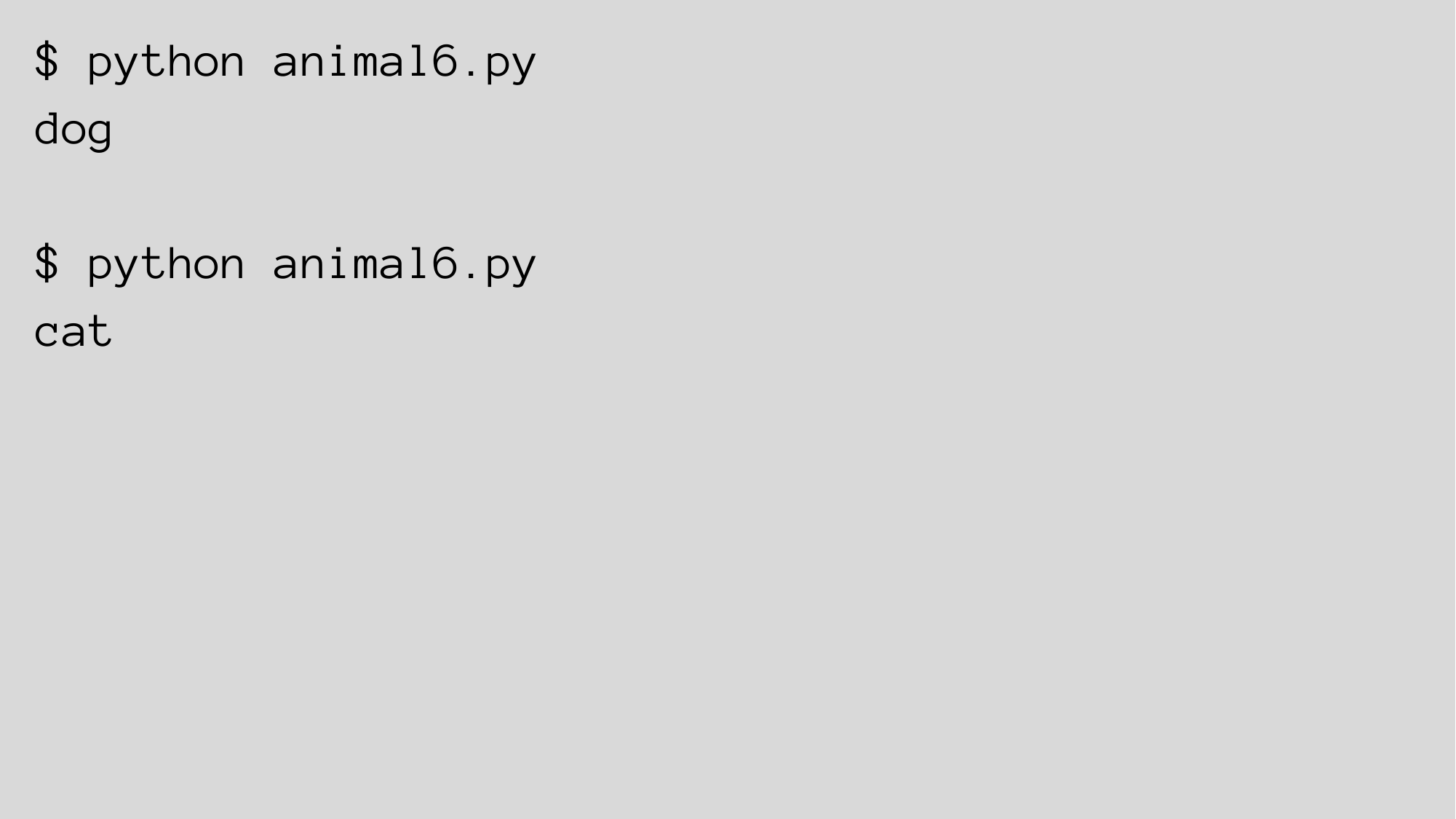

$ python animal6.py
dog

$ python animal6.py
cat